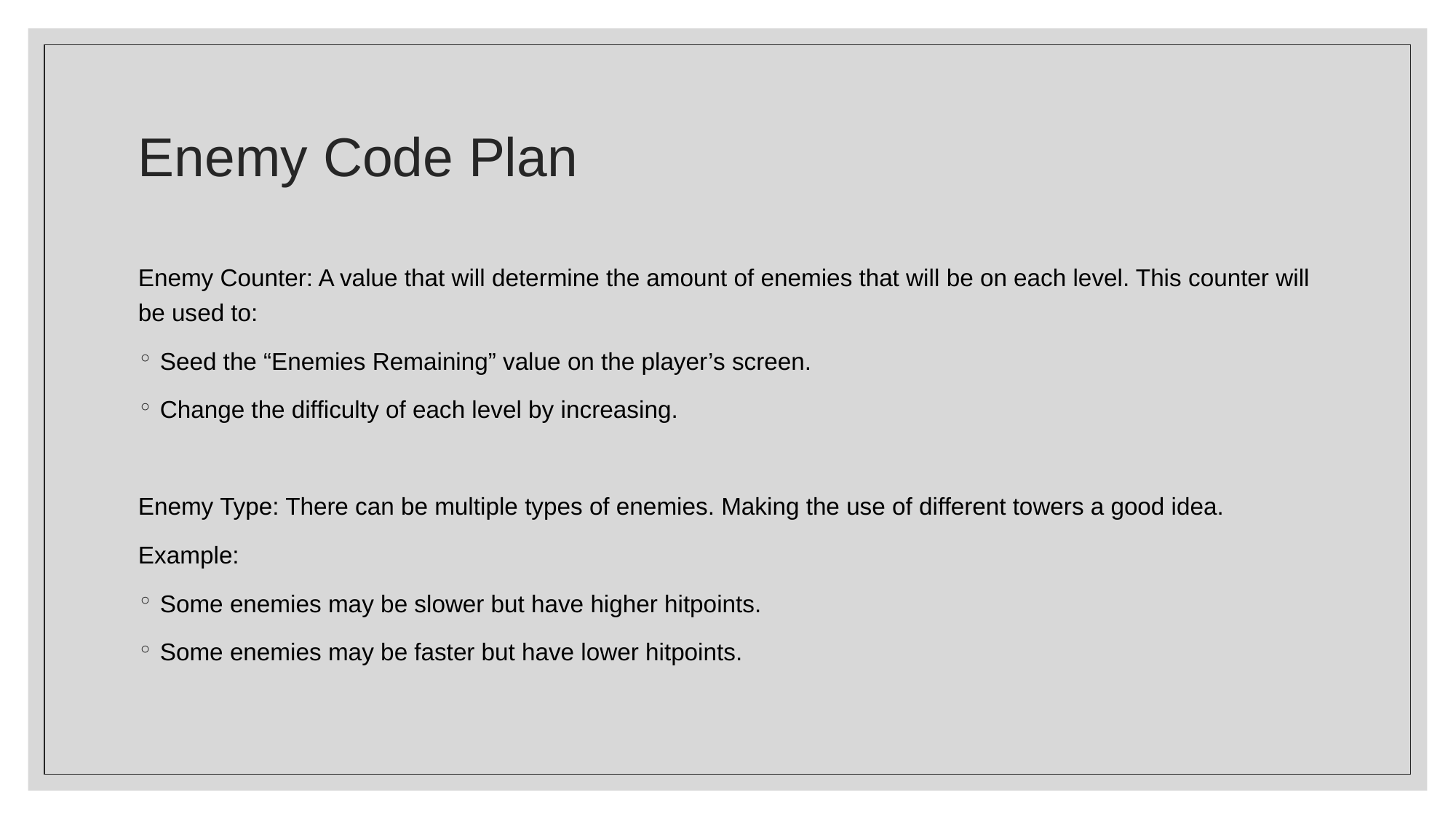

# Enemy Code Plan
Enemy Counter: A value that will determine the amount of enemies that will be on each level. This counter will be used to:
Seed the “Enemies Remaining” value on the player’s screen.
Change the difficulty of each level by increasing.

Enemy Type: There can be multiple types of enemies. Making the use of different towers a good idea.
Example:
Some enemies may be slower but have higher hitpoints.
Some enemies may be faster but have lower hitpoints.